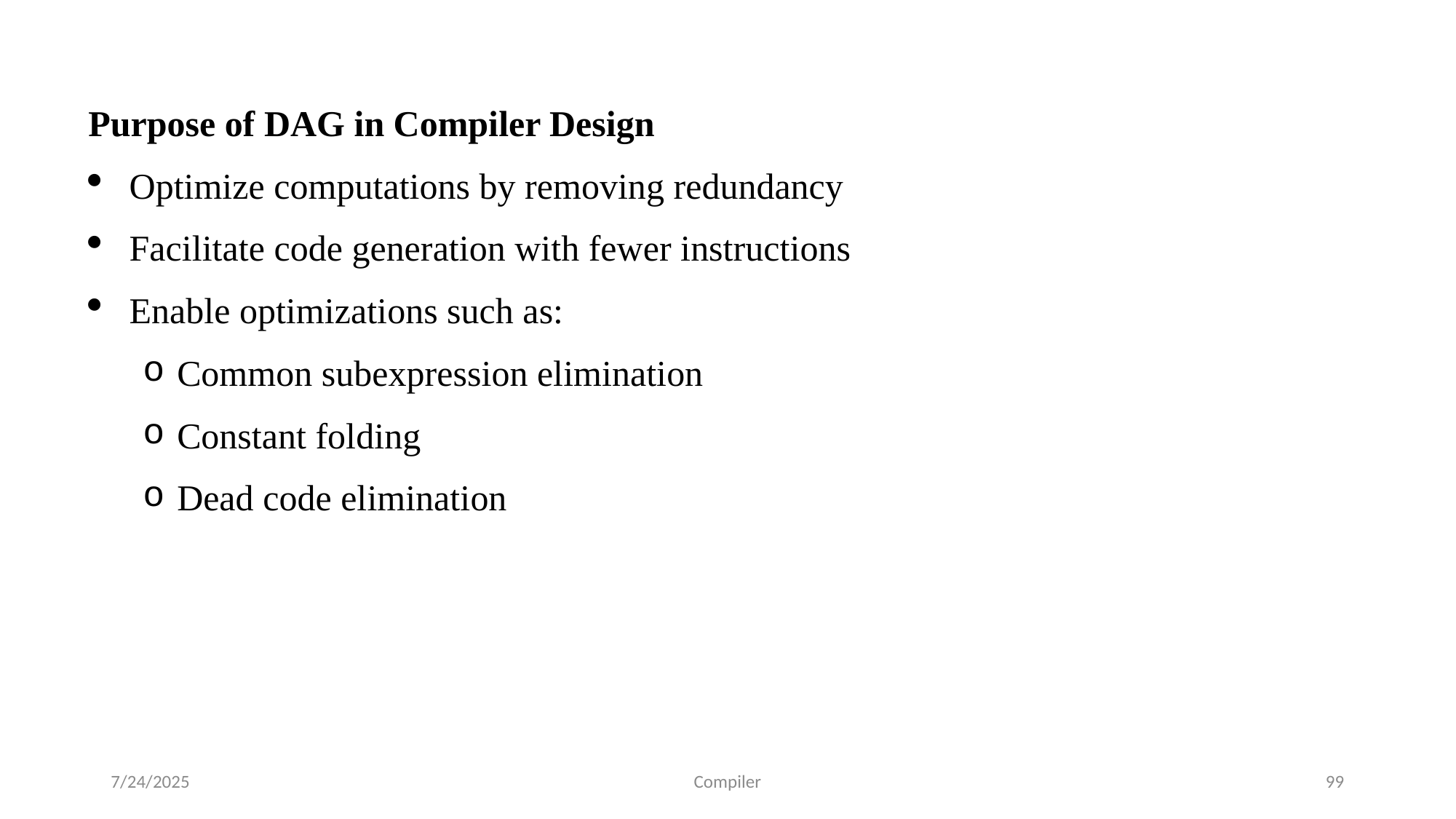

Purpose of DAG in Compiler Design
Optimize computations by removing redundancy
Facilitate code generation with fewer instructions
Enable optimizations such as:
Common subexpression elimination
Constant folding
Dead code elimination
7/24/2025
Compiler
99